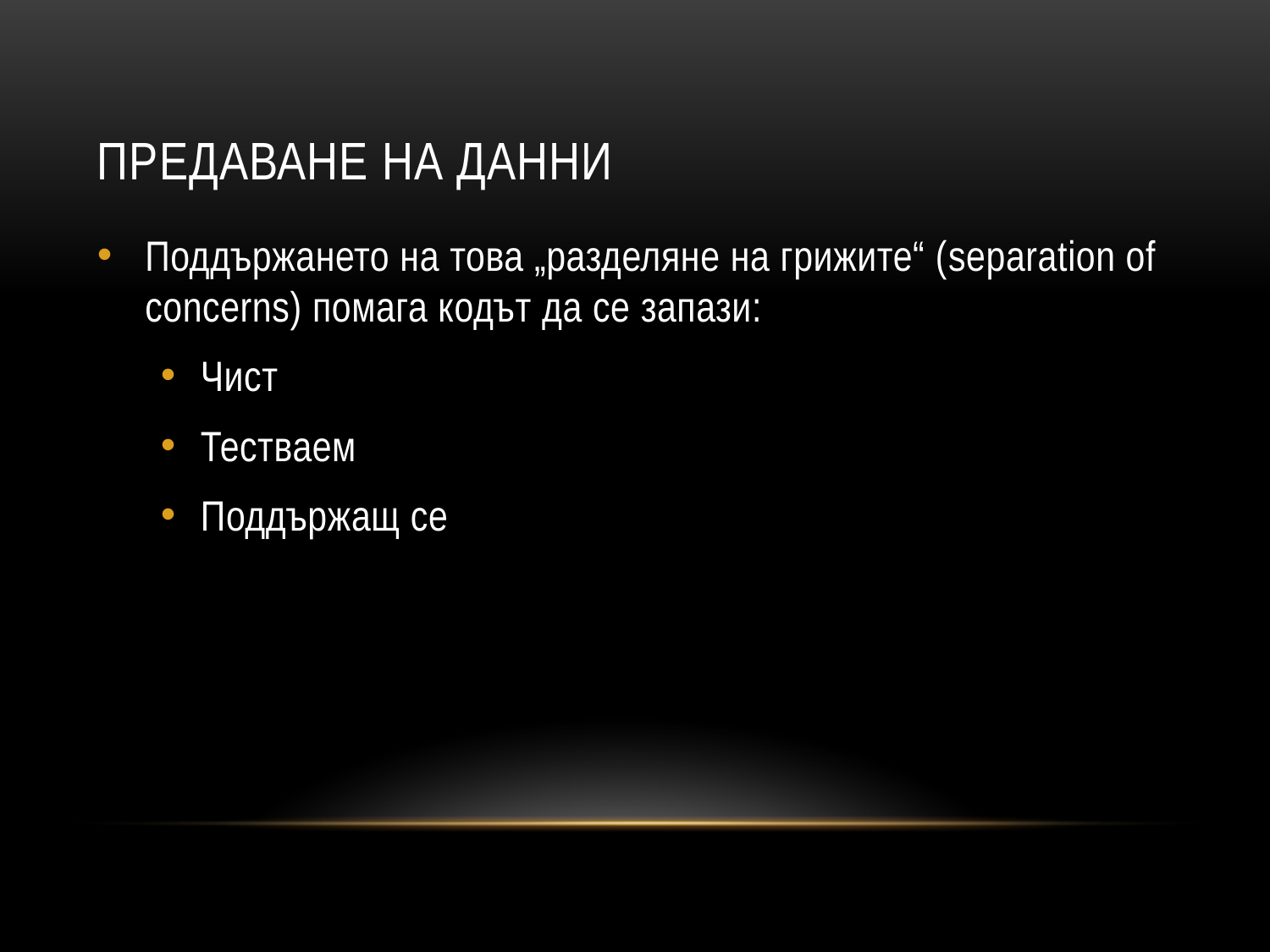

# Предаване на данни
Поддържането на това „разделяне на грижите“ (separation of concerns) помага кодът да се запази:
Чист
Тестваем
Поддържащ се